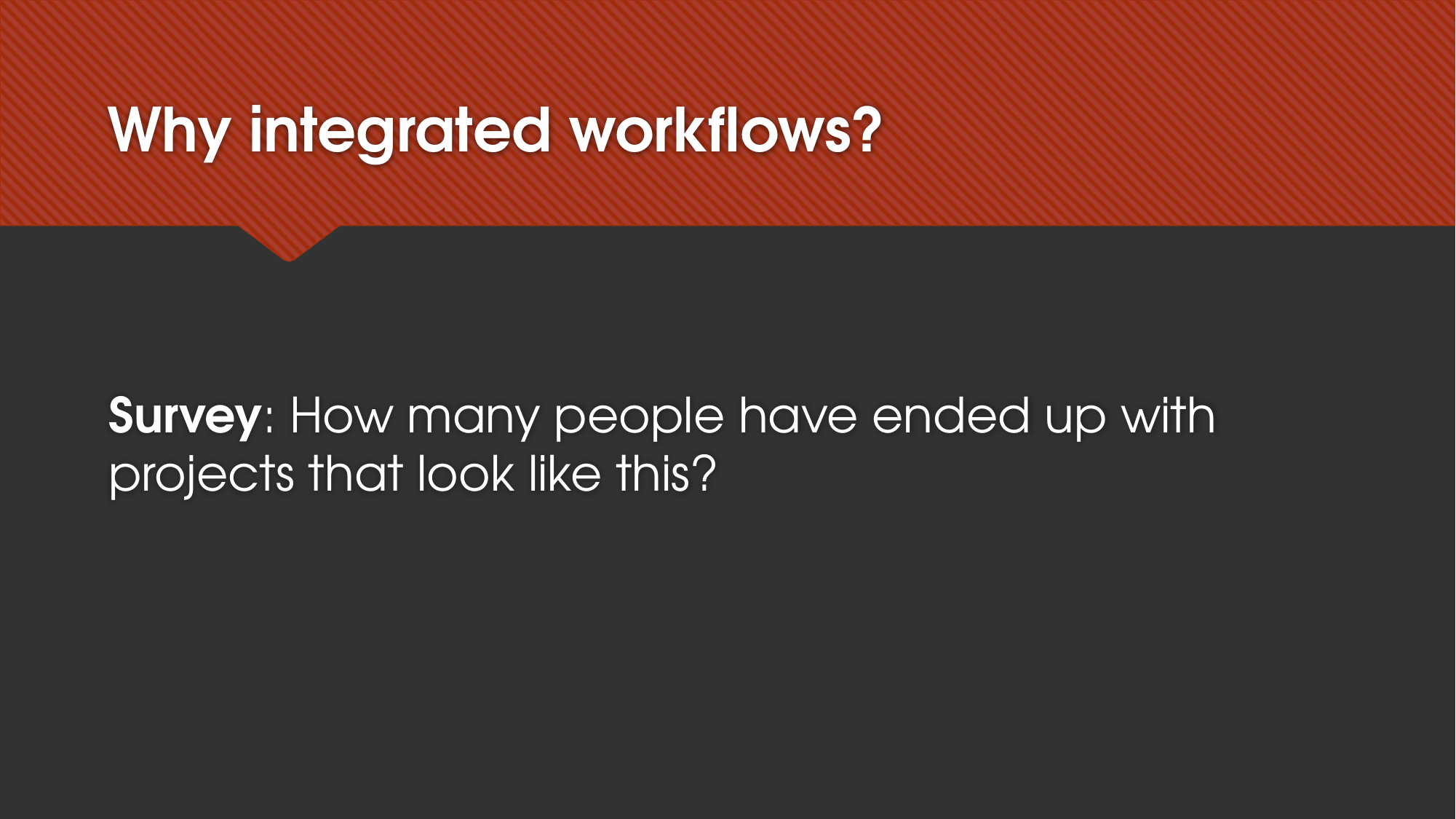

# Why integrated workflows?
Survey: How many people have ended up with projects that look like this?